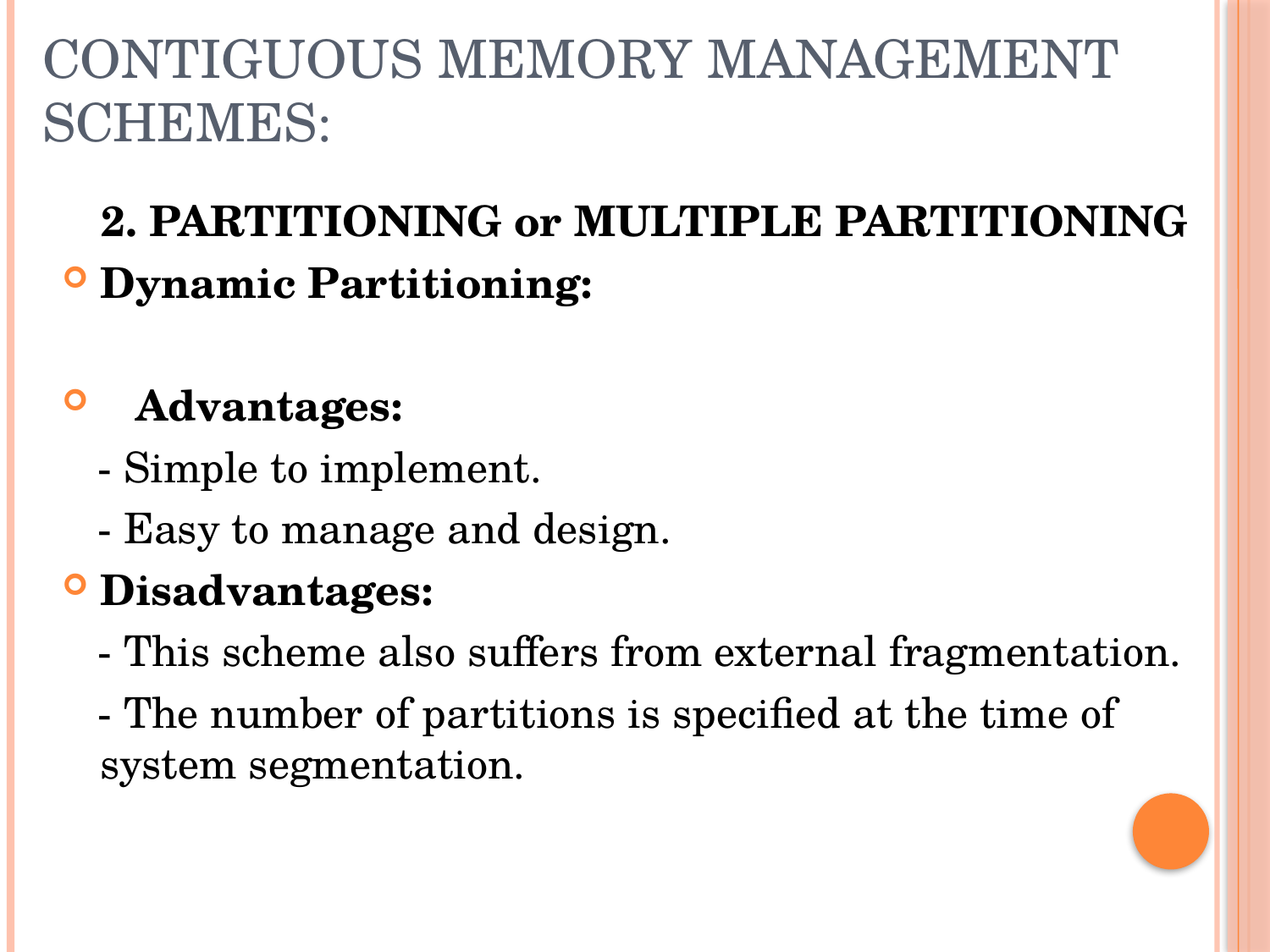

# Contiguous memory management schemes:
2. PARTITIONING or MULTIPLE PARTITIONING
Dynamic Partitioning:

   Advantages:
   - Simple to implement.
   - Easy to manage and design.
Disadvantages:
   - This scheme also suffers from external fragmentation.
   - The number of partitions is specified at the time of system segmentation.